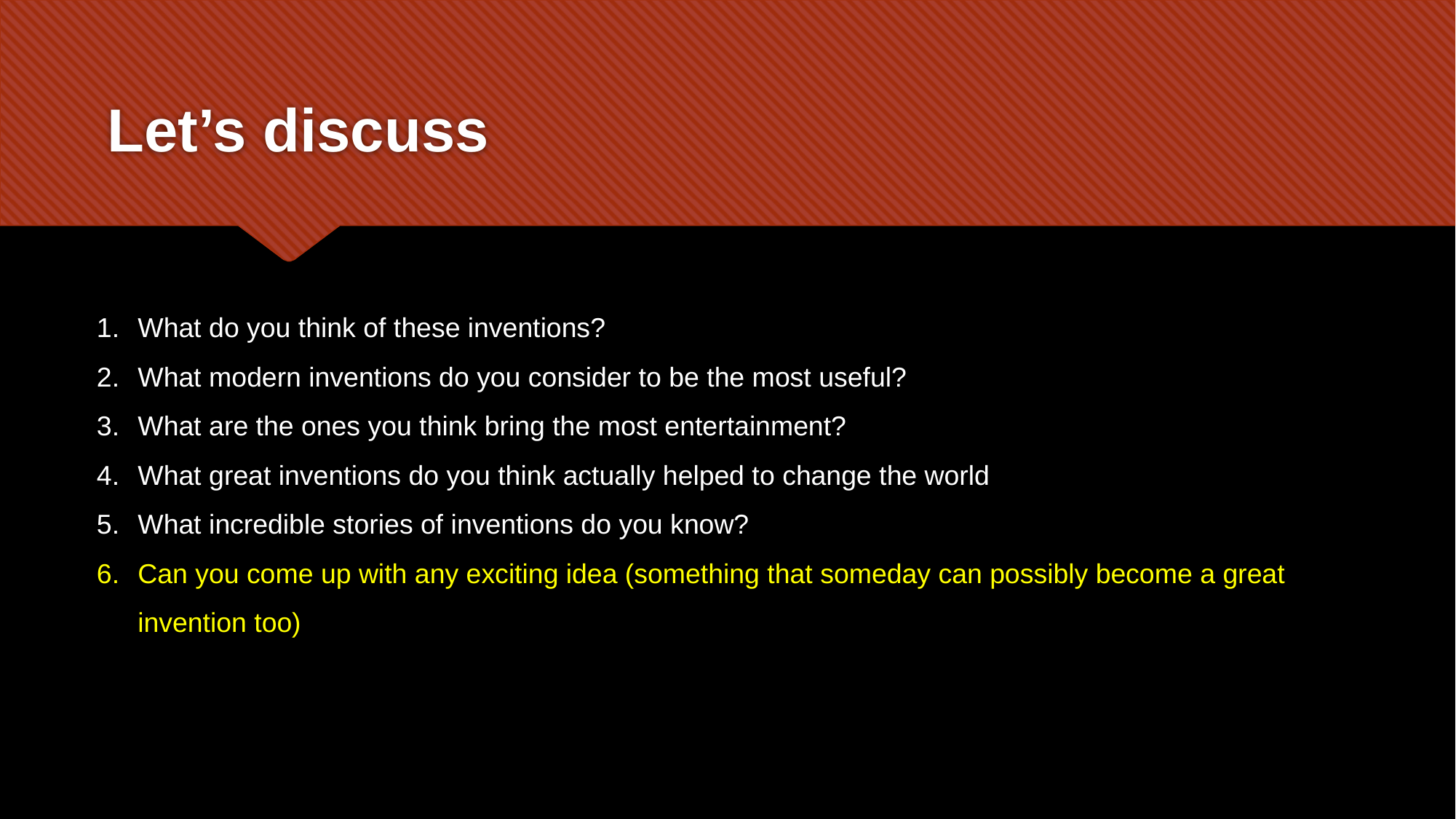

# Let’s discuss
What do you think of these inventions?
What modern inventions do you consider to be the most useful?
What are the ones you think bring the most entertainment?
What great inventions do you think actually helped to change the world
What incredible stories of inventions do you know?
Can you come up with any exciting idea (something that someday can possibly become a great invention too)